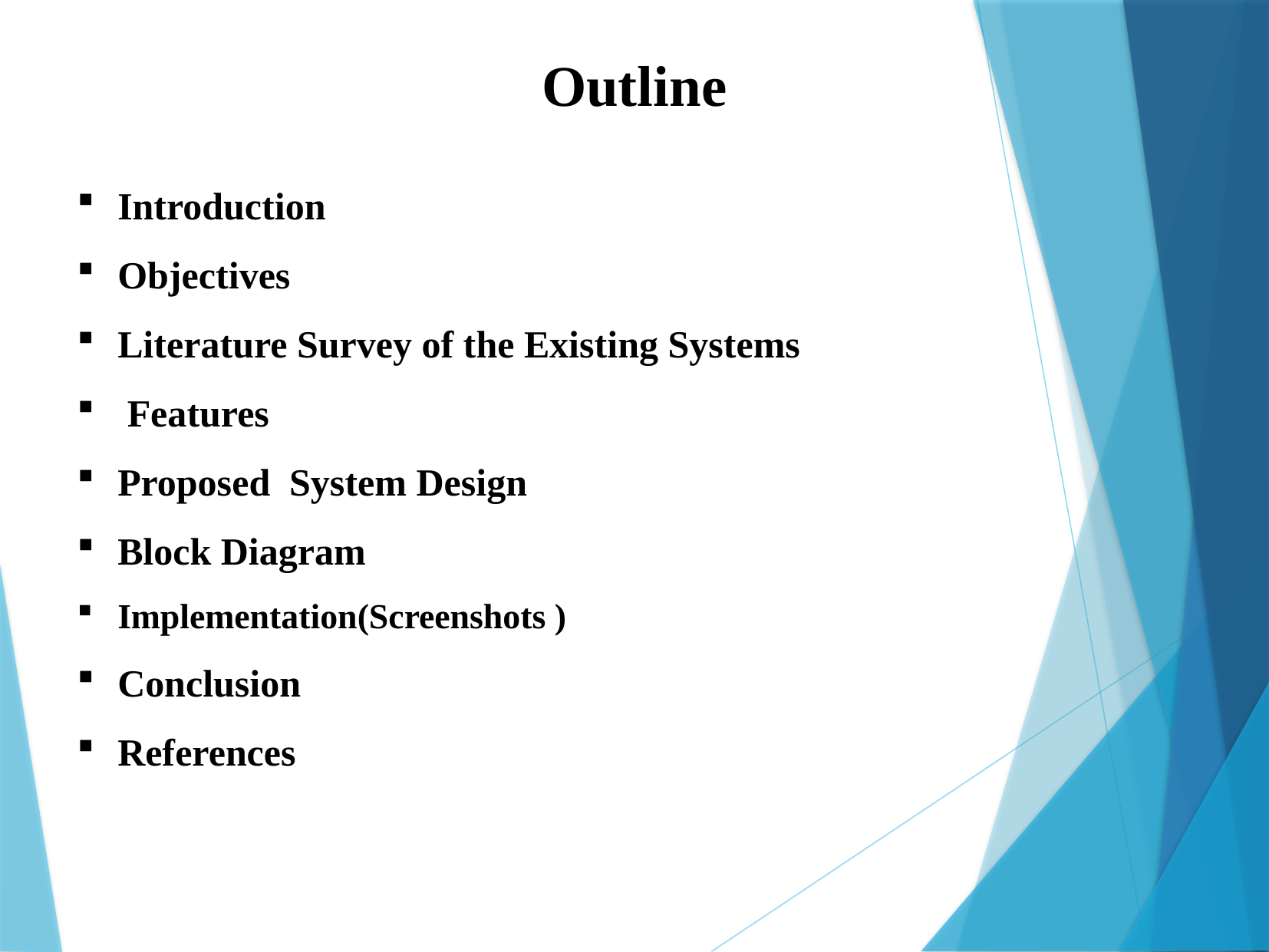

Outline
Introduction
Objectives
Literature Survey of the Existing Systems
 Features
Proposed  System Design
Block Diagram
Implementation(Screenshots )
Conclusion
References